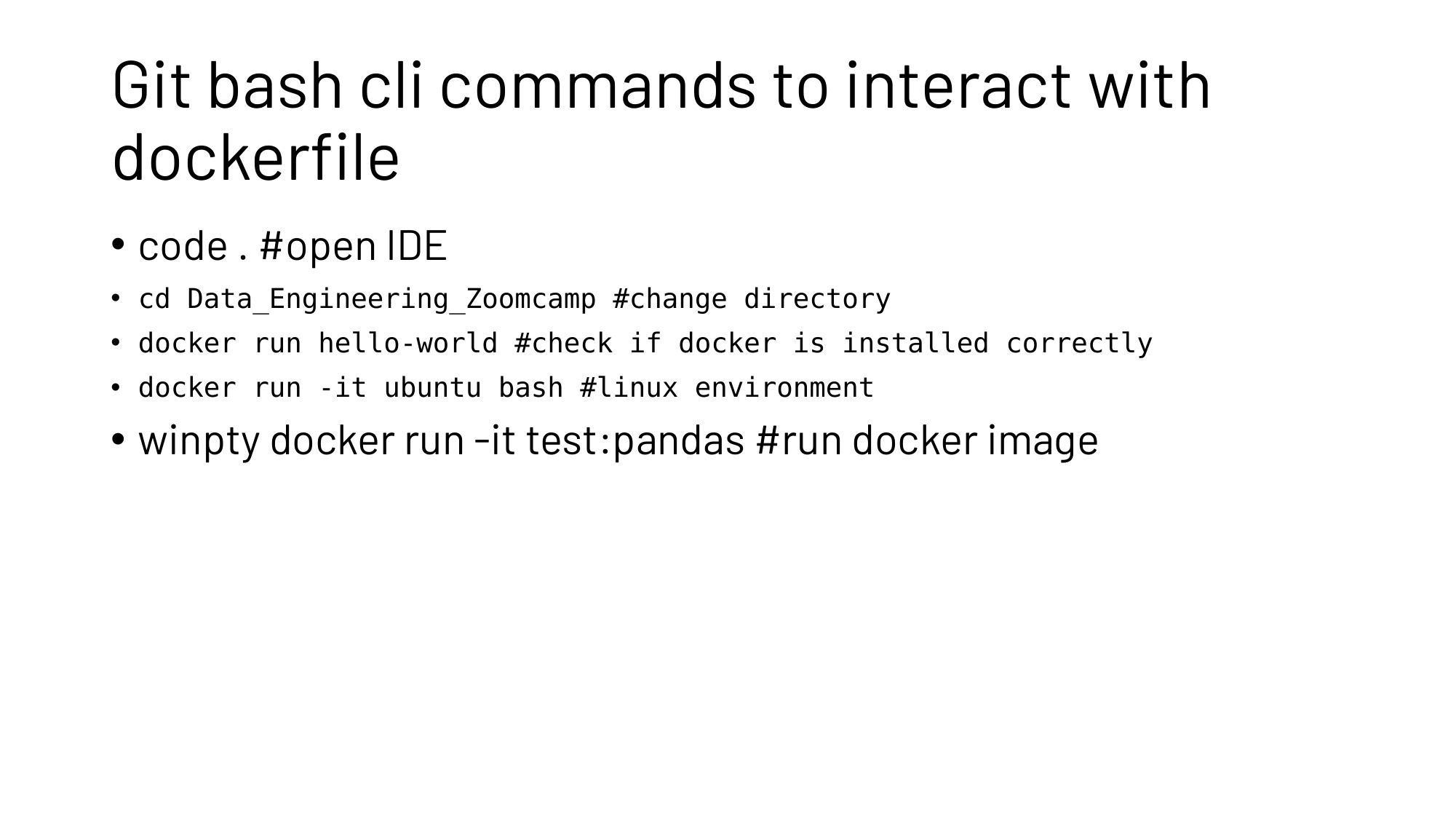

# Git bash cli commands to interact with dockerfile
code . #open IDE
cd Data_Engineering_Zoomcamp #change directory
docker run hello-world #check if docker is installed correctly
docker run -it ubuntu bash #linux environment
winpty docker run -it test:pandas #run docker image